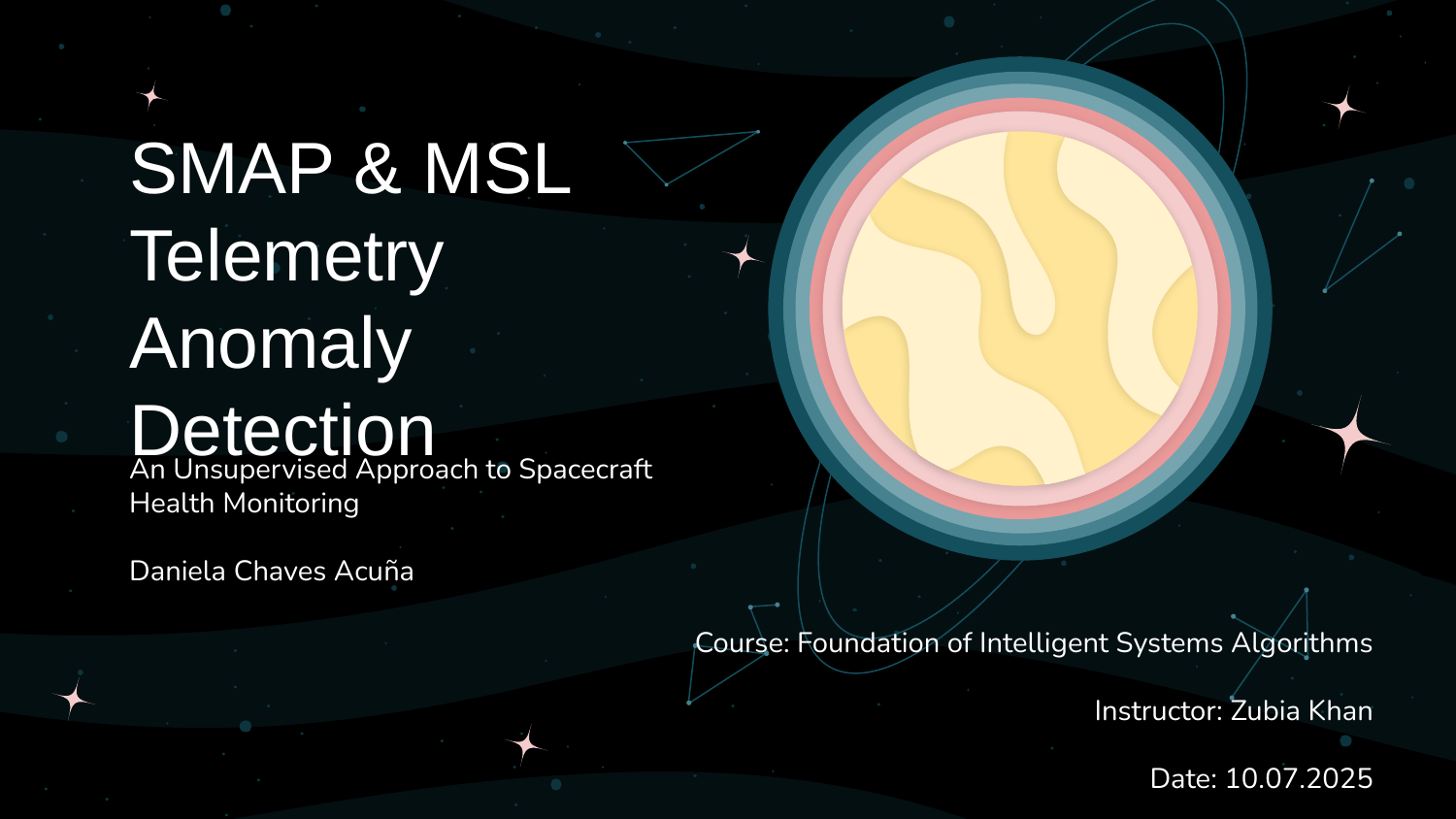

# SMAP & MSL Telemetry Anomaly Detection
An Unsupervised Approach to Spacecraft
Health Monitoring

Daniela Chaves Acuña

Course: Foundation of Intelligent Systems Algorithms

Instructor: Zubia Khan

Date: 10.07.2025